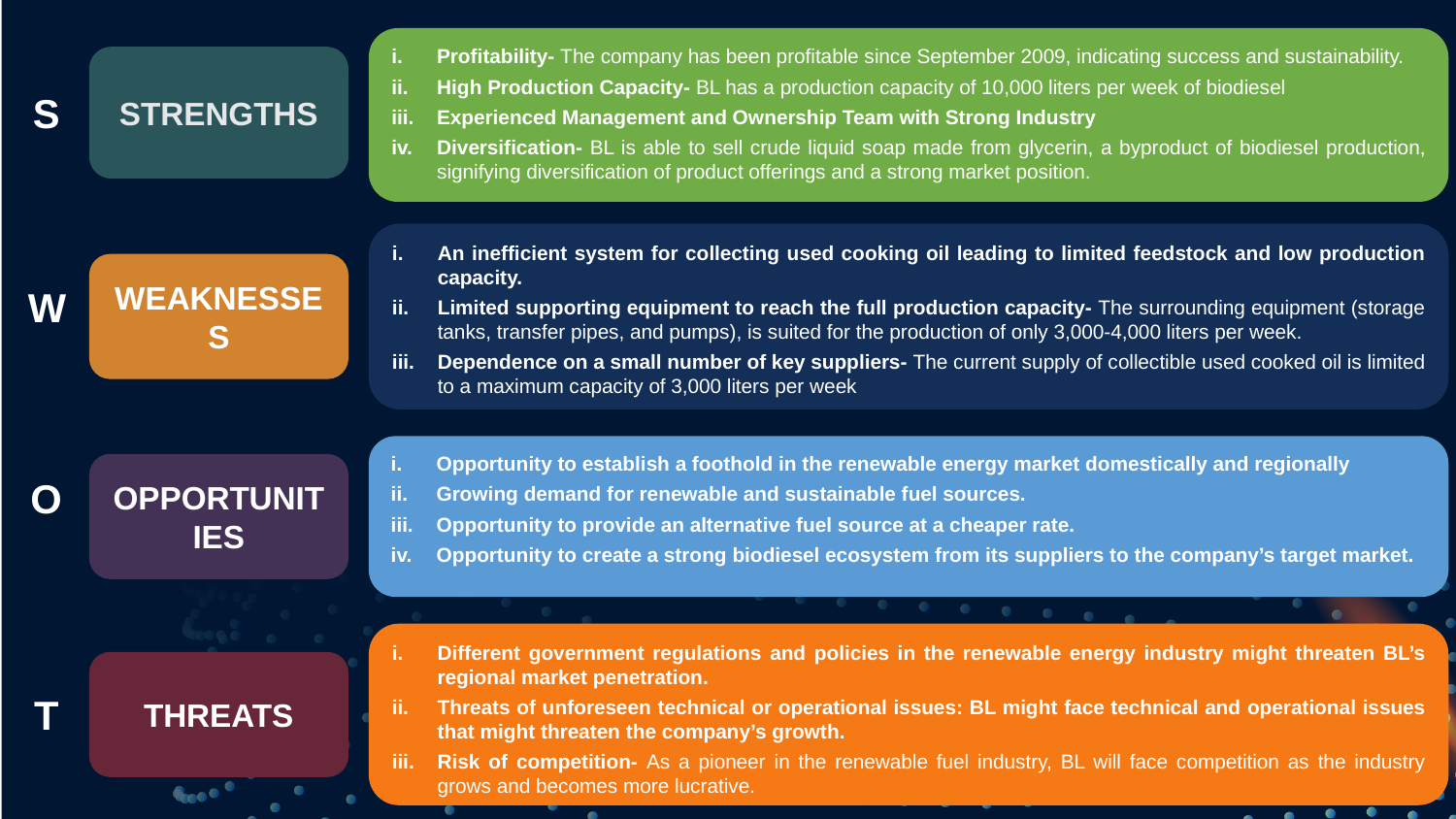

Profitability- The company has been profitable since September 2009, indicating success and sustainability.
High Production Capacity- BL has a production capacity of 10,000 liters per week of biodiesel
Experienced Management and Ownership Team with Strong Industry
Diversification- BL is able to sell crude liquid soap made from glycerin, a byproduct of biodiesel production, signifying diversification of product offerings and a strong market position.

S
STRENGTHS
An inefficient system for collecting used cooking oil leading to limited feedstock and low production capacity.
Limited supporting equipment to reach the full production capacity- The surrounding equipment (storage tanks, transfer pipes, and pumps), is suited for the production of only 3,000-4,000 liters per week.
Dependence on a small number of key suppliers- The current supply of collectible used cooked oil is limited to a maximum capacity of 3,000 liters per week

W
WEAKNESSES
O
Opportunity to establish a foothold in the renewable energy market domestically and regionally
Growing demand for renewable and sustainable fuel sources.
Opportunity to provide an alternative fuel source at a cheaper rate.
Opportunity to create a strong biodiesel ecosystem from its suppliers to the company’s target market.

OPPORTUNITIES
Different government regulations and policies in the renewable energy industry might threaten BL’s regional market penetration.
Threats of unforeseen technical or operational issues: BL might face technical and operational issues that might threaten the company’s growth.
Risk of competition- As a pioneer in the renewable fuel industry, BL will face competition as the industry grows and becomes more lucrative.

T
THREATS